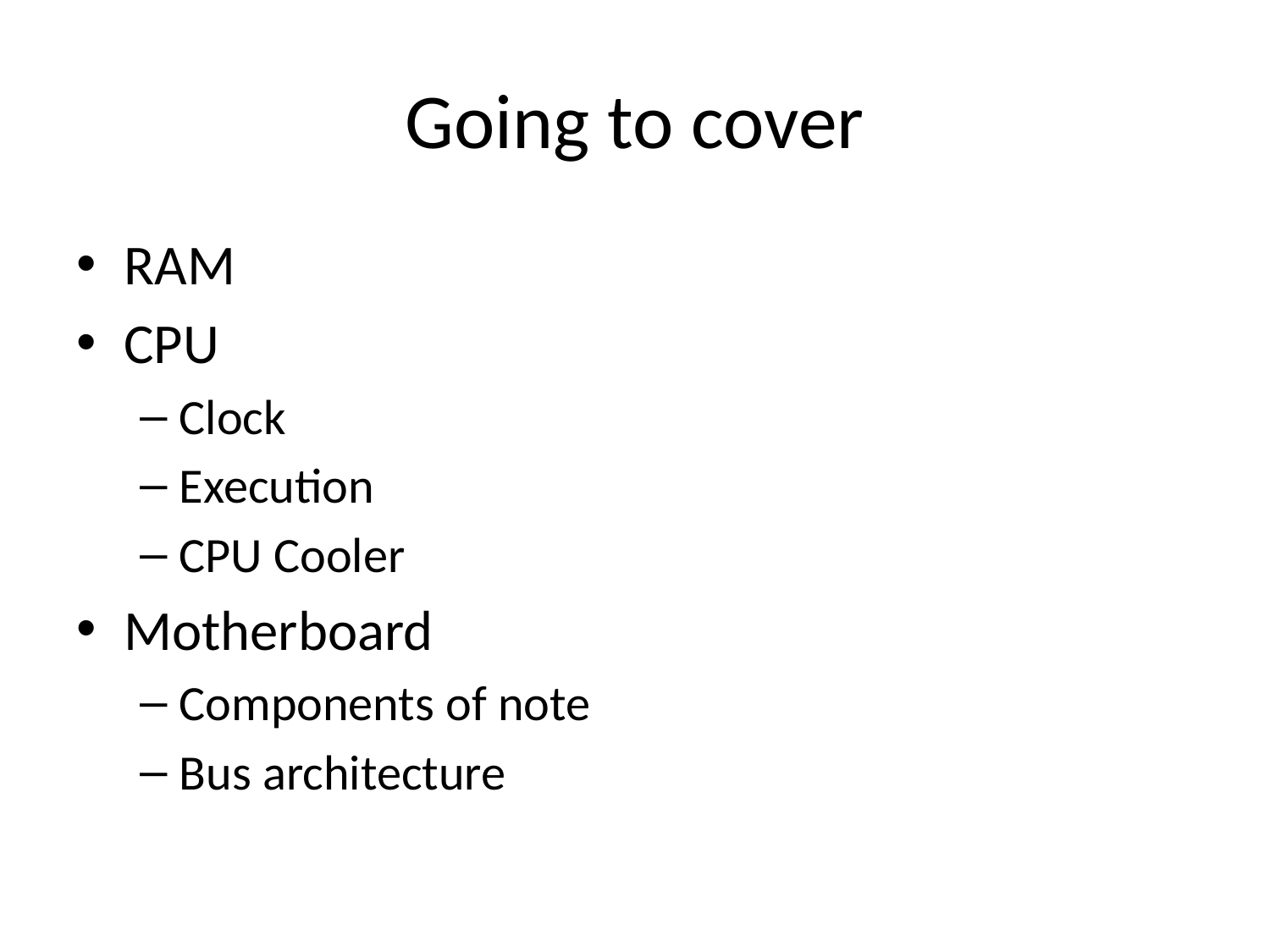

# Going to cover
RAM
CPU
Clock
Execution
CPU Cooler
Motherboard
Components of note
Bus architecture